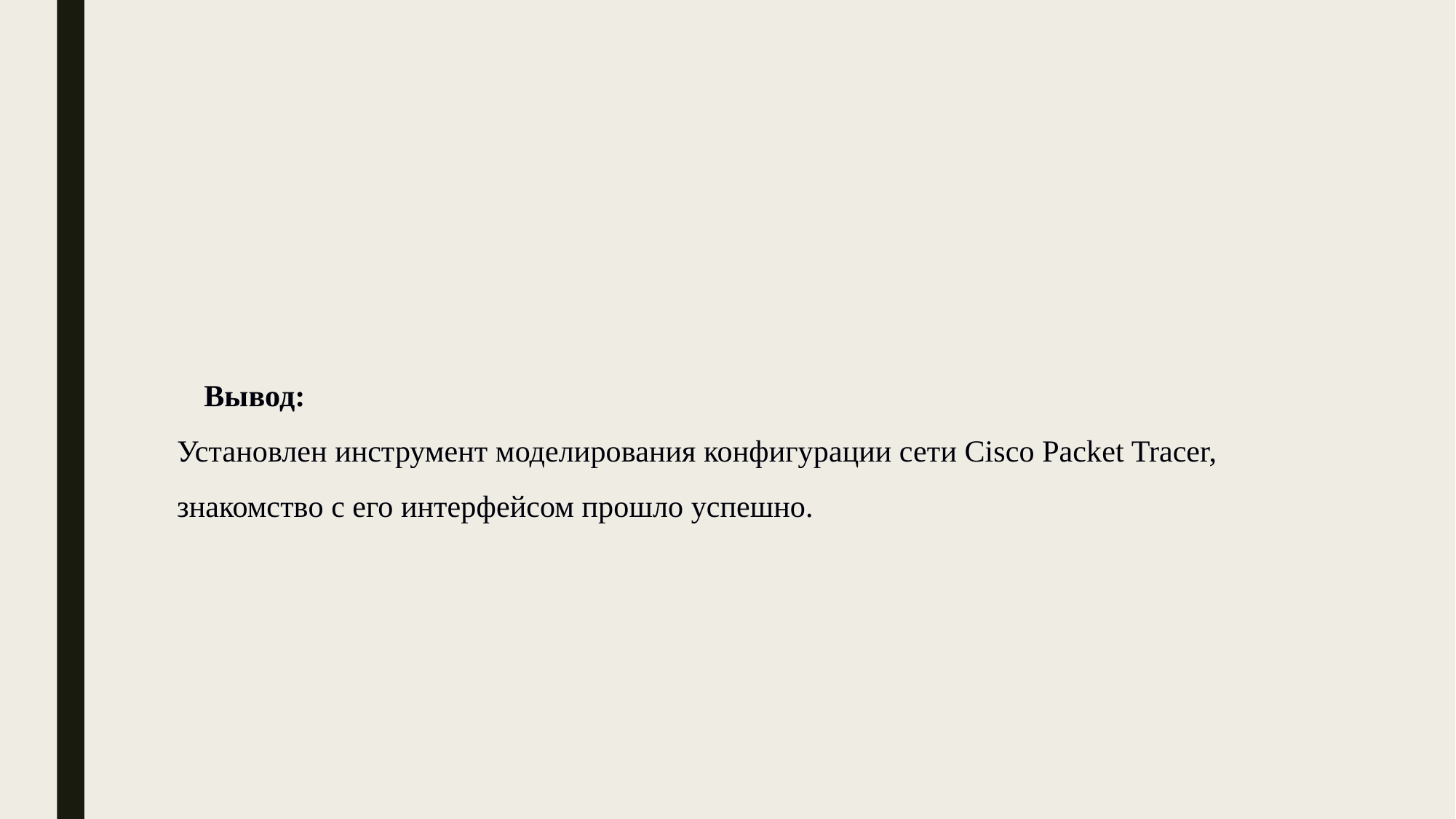

# Вывод: Установлен инструмент моделирования конфигурации сети Cisco Packet Tracer, знакомство с его интерфейсом прошло успешно.